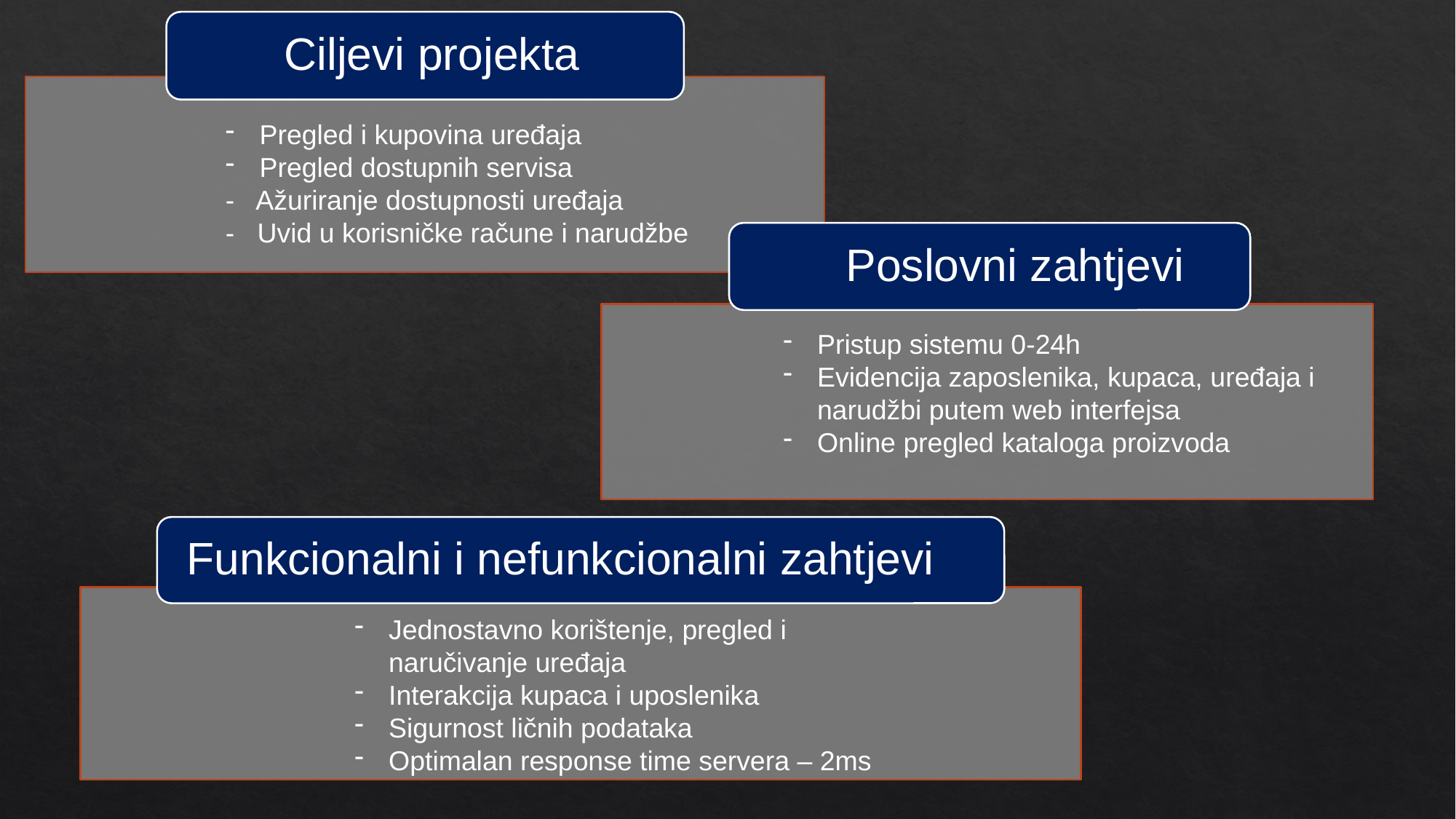

Ciljevi projekta
Pregled i kupovina uređaja
Pregled dostupnih servisa
-   Ažuriranje dostupnosti uređaja
-   Uvid u korisničke račune i narudžbe

       Poslovni zahtjevi
Pristup sistemu 0-24h
Evidencija zaposlenika, kupaca, uređaja i narudžbi putem web interfejsa
Online pregled kataloga proizvoda

Funkcionalni i nefunkcionalni zahtjevi

Jednostavno korištenje, pregled i naručivanje uređaja
Interakcija kupaca i uposlenika
Sigurnost ličnih podataka
Optimalan response time servera – 2ms